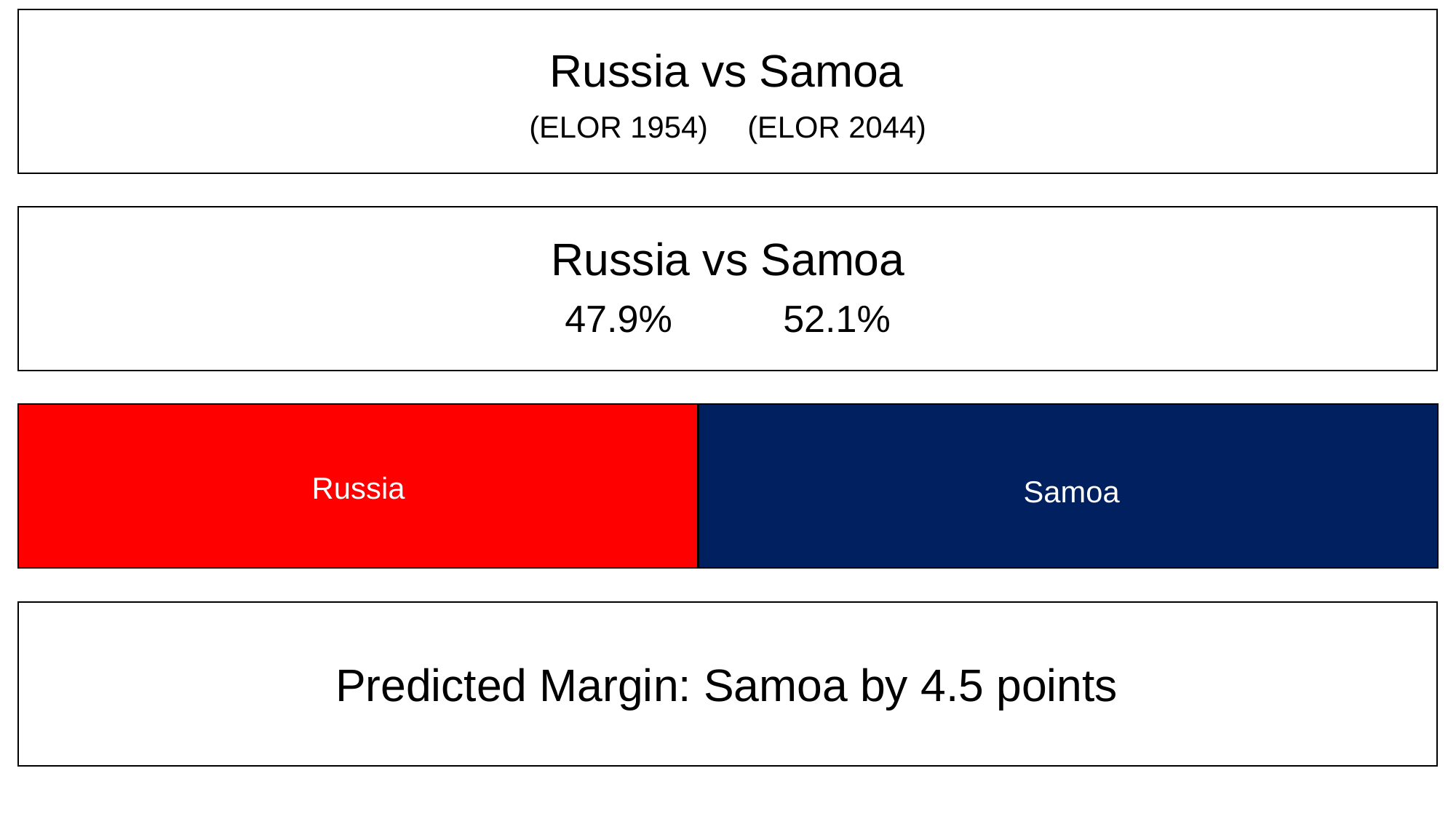

Russia vs Samoa
(ELOR 1954)	(ELOR 2044)

Russia vs Samoa
47.9%		52.1%

Russia
Samoa

Predicted Margin: Samoa by 4.5 points